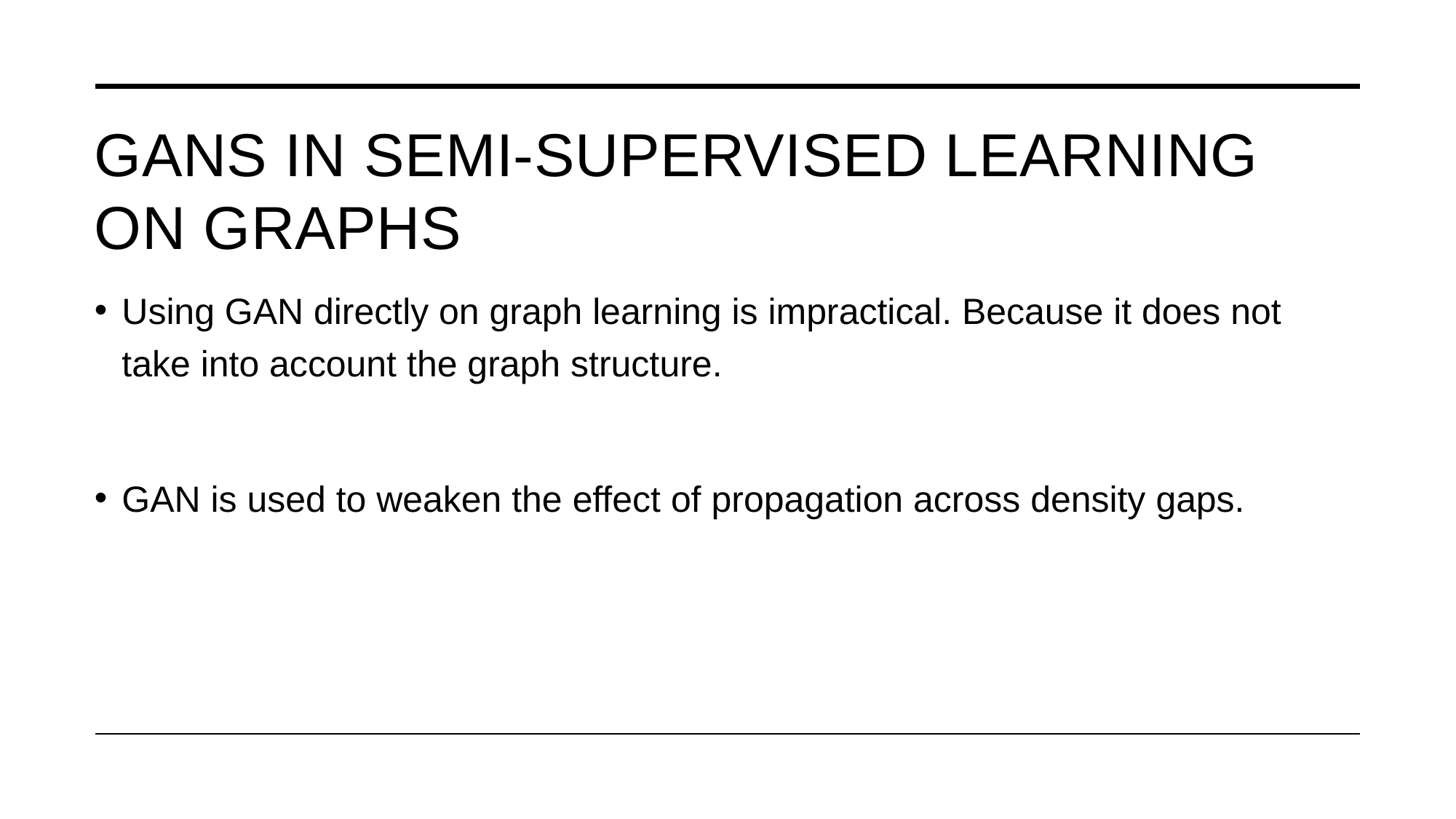

# GANs in Semi-supervised learning on graphs
Using GAN directly on graph learning is impractical. Because it does not take into account the graph structure.

GAN is used to weaken the effect of propagation across density gaps.